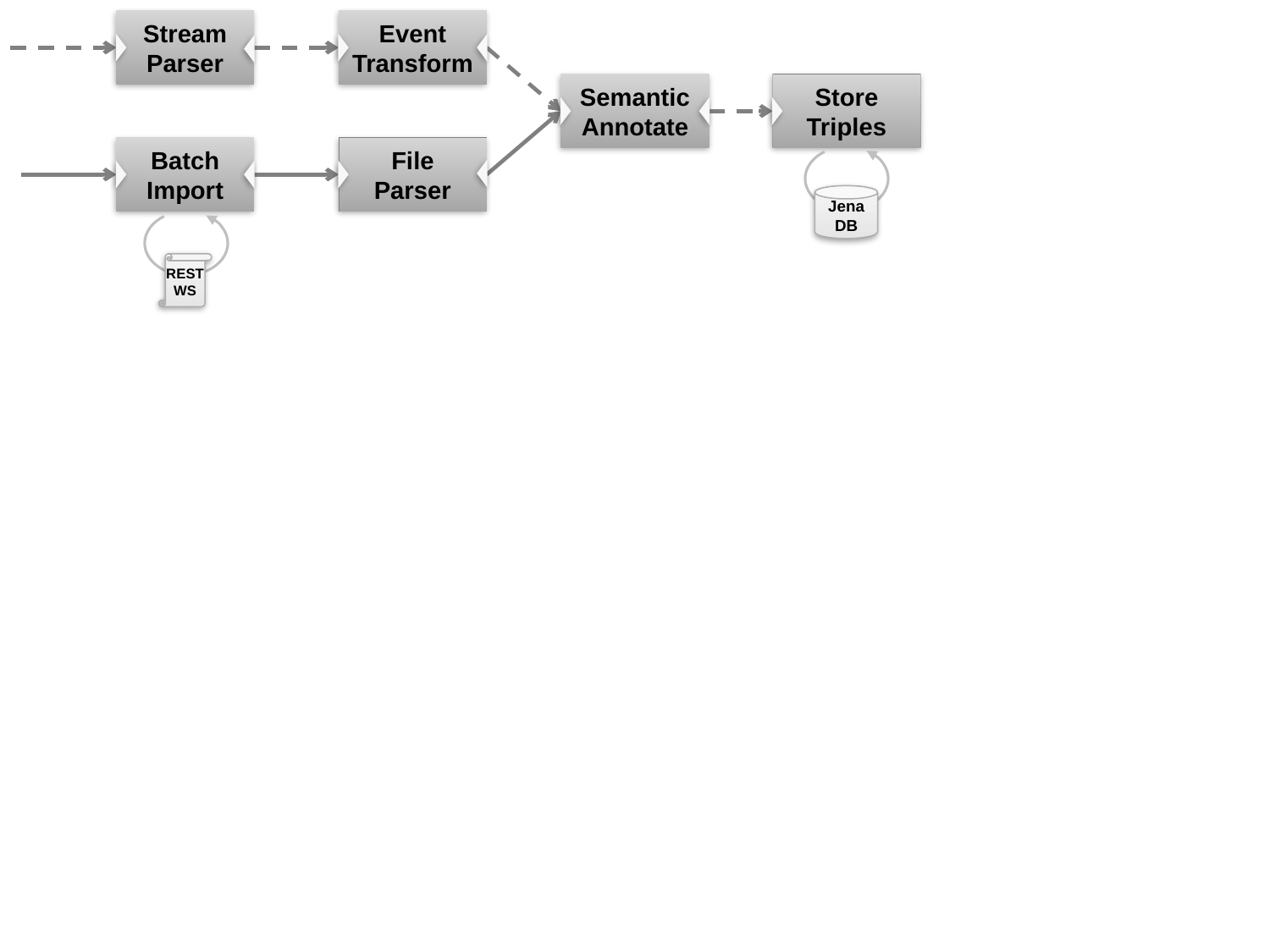

Stream Parser
Event Transform

Semantic Annotate
Store Triples

Batch Import
File Parser

Jena DB

REST WS